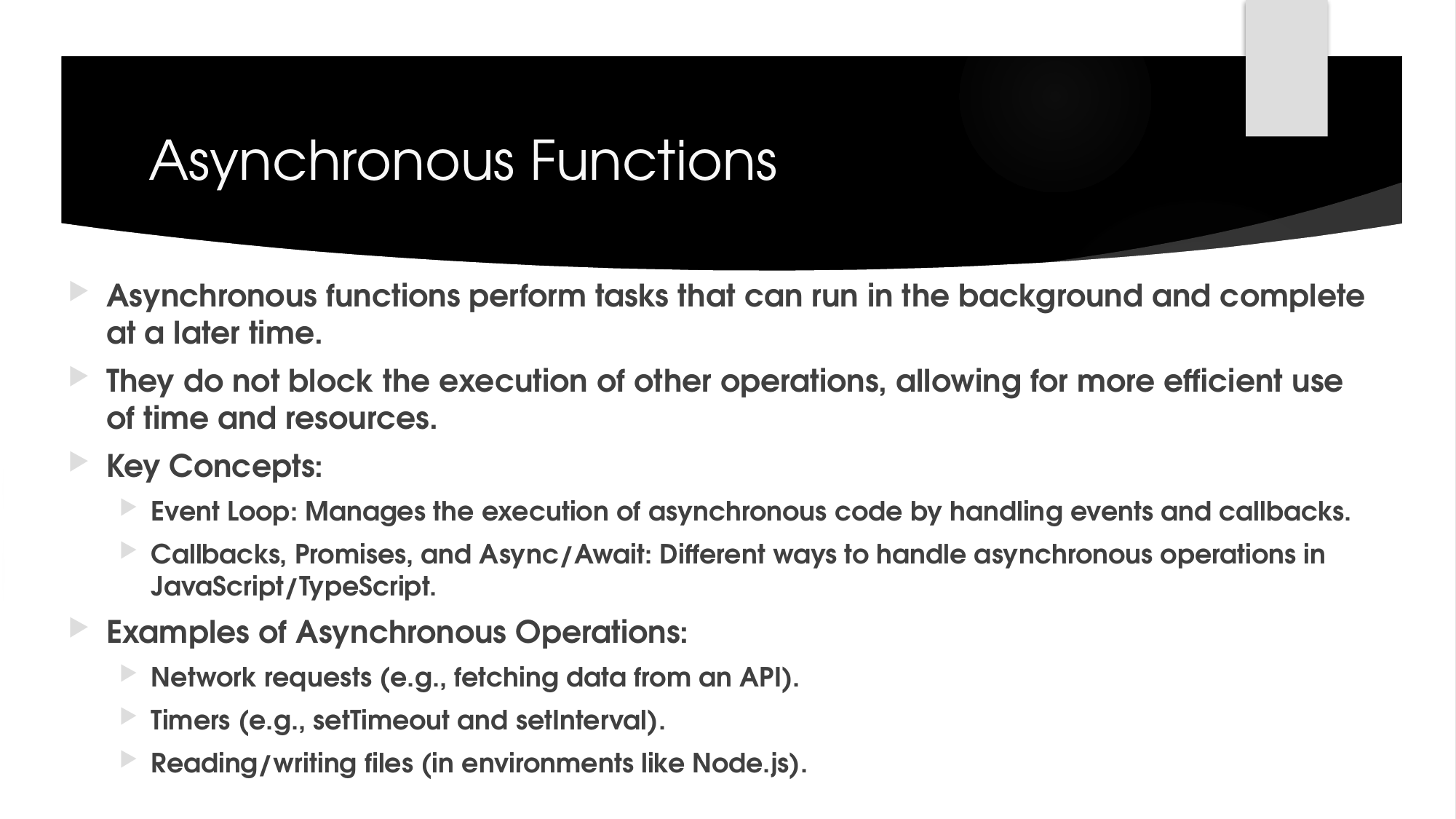

# Asynchronous Functions
Asynchronous functions perform tasks that can run in the background and complete at a later time.
They do not block the execution of other operations, allowing for more efficient use of time and resources.
Key Concepts:
Event Loop: Manages the execution of asynchronous code by handling events and callbacks.
Callbacks, Promises, and Async/Await: Different ways to handle asynchronous operations in JavaScript/TypeScript.
Examples of Asynchronous Operations:
Network requests (e.g., fetching data from an API).
Timers (e.g., setTimeout and setInterval).
Reading/writing files (in environments like Node.js).